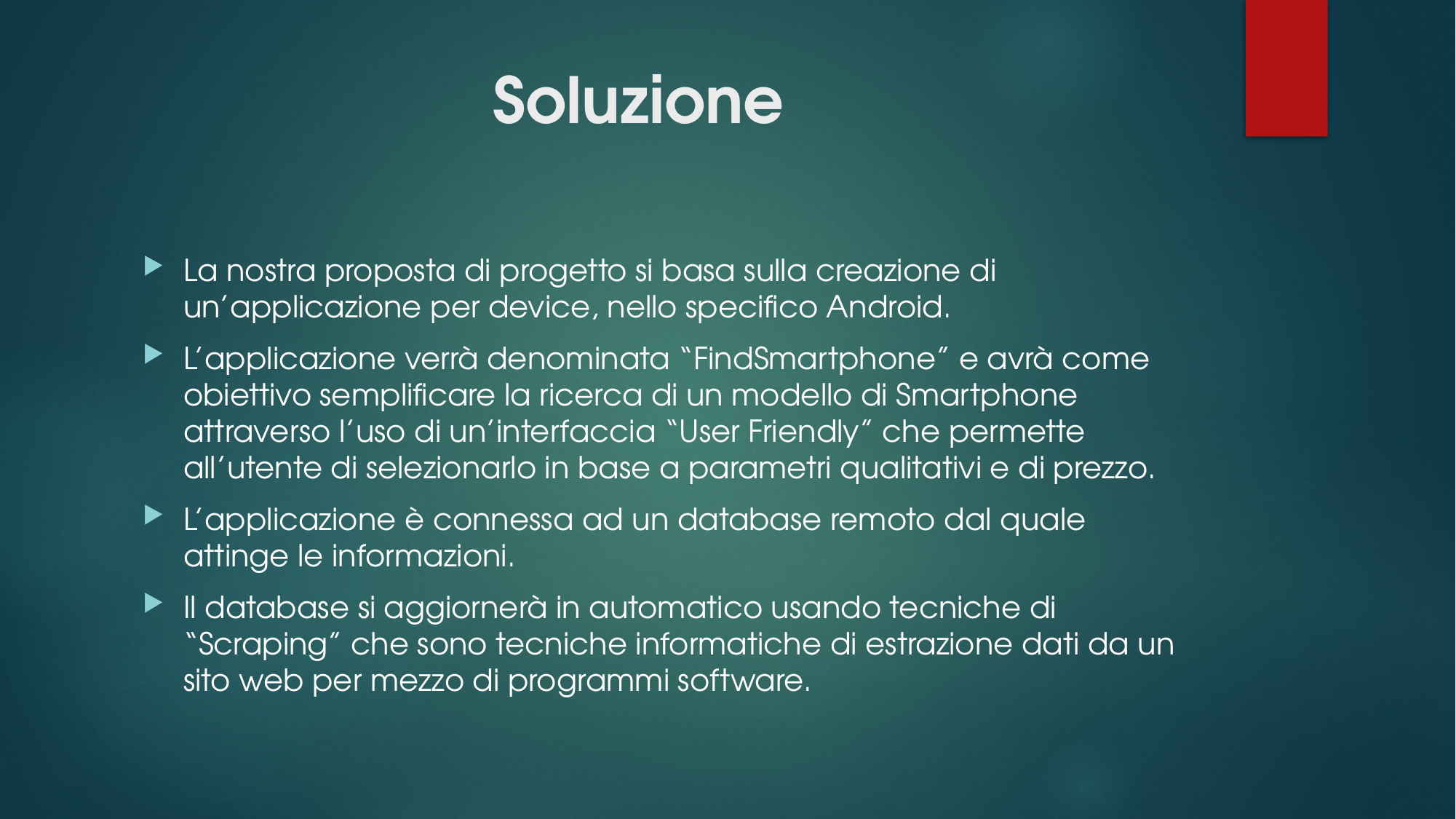

# Soluzione
La nostra proposta di progetto si basa sulla creazione di un’applicazione per device, nello specifico Android.
L’applicazione verrà denominata “FindSmartphone” e avrà come obiettivo semplificare la ricerca di un modello di Smartphone attraverso l’uso di un’interfaccia “User Friendly” che permette all’utente di selezionarlo in base a parametri qualitativi e di prezzo.
L’applicazione è connessa ad un database remoto dal quale attinge le informazioni.
Il database si aggiornerà in automatico usando tecniche di “Scraping” che sono tecniche informatiche di estrazione dati da un sito web per mezzo di programmi software.